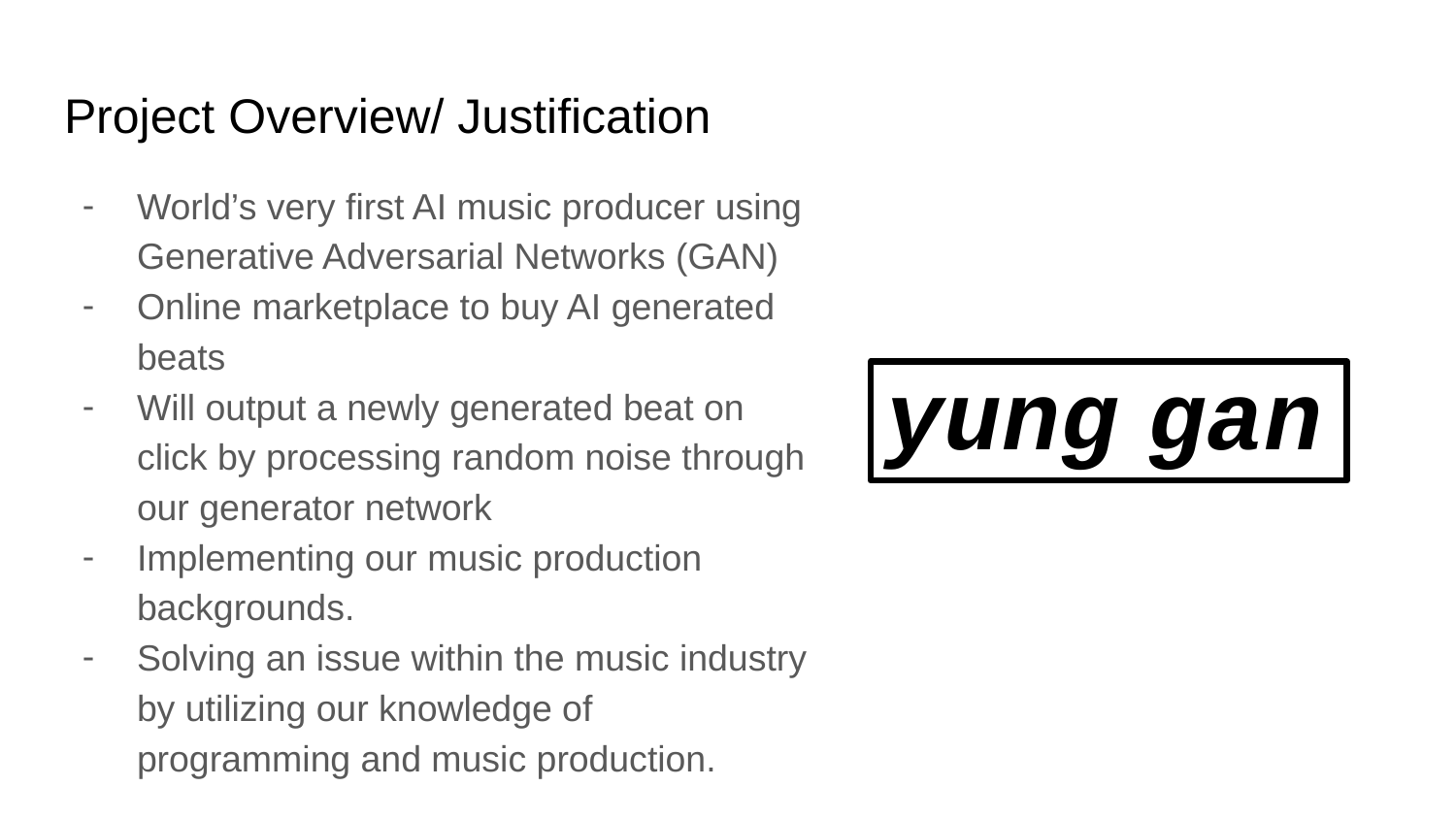

# Project Overview/ Justification
World’s very first AI music producer using Generative Adversarial Networks (GAN)
Online marketplace to buy AI generated beats
Will output a newly generated beat on click by processing random noise through our generator network
Implementing our music production backgrounds.
Solving an issue within the music industry by utilizing our knowledge of programming and music production.
yung gan